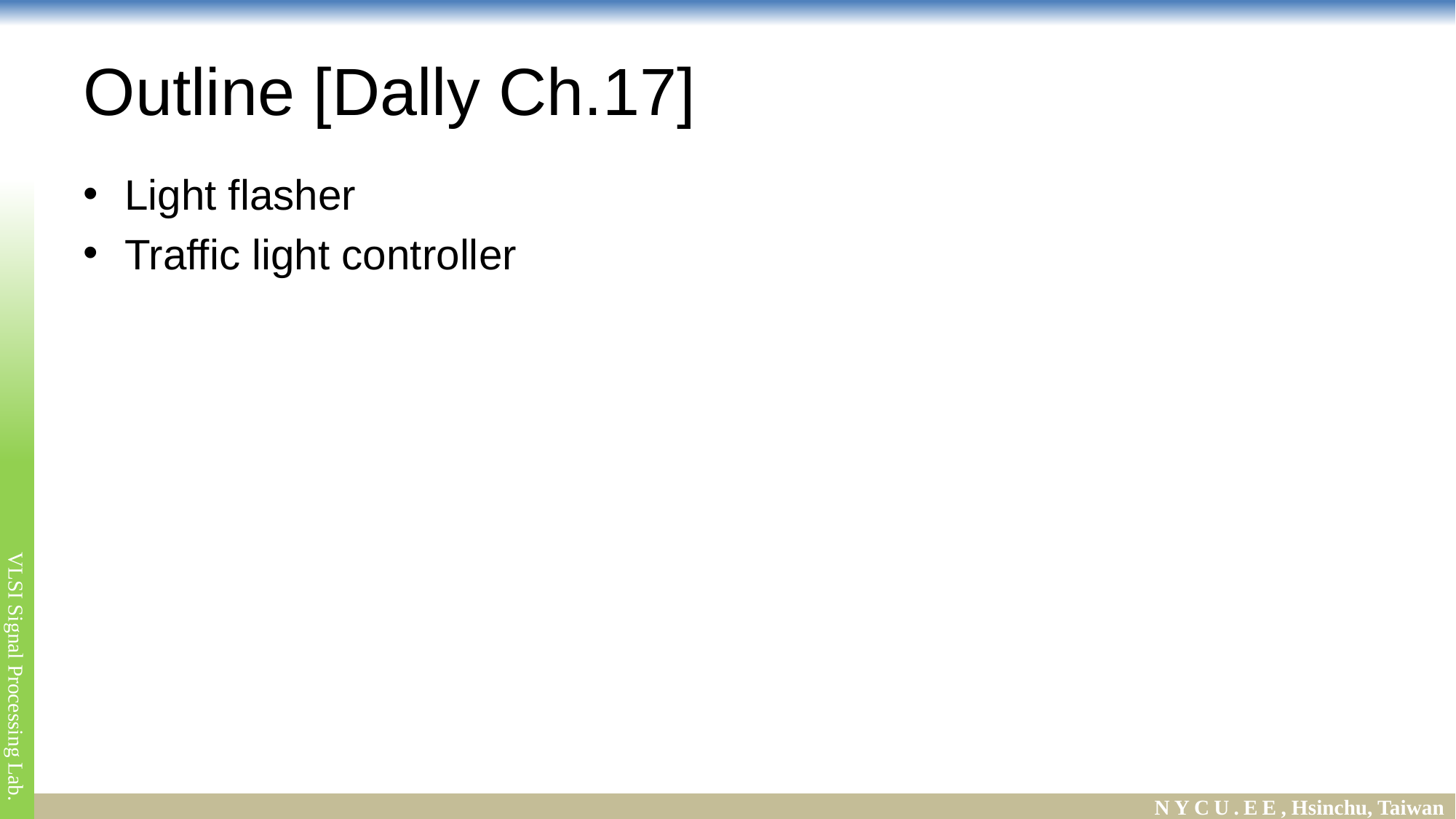

# Outline [Dally Ch.17]
Light flasher
Traffic light controller